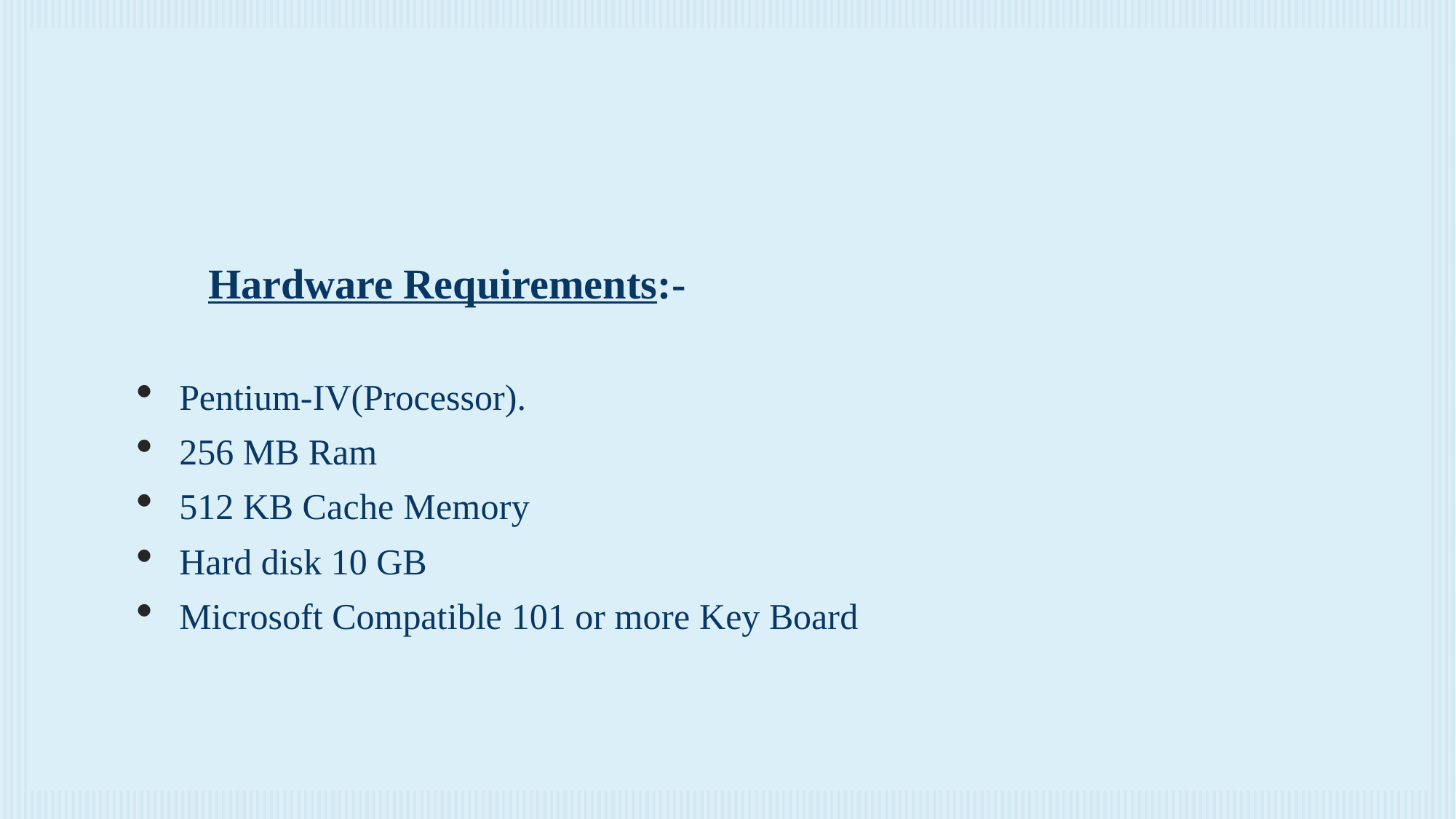

Hardware Requirements:-

Pentium-IV(Processor).
256 MB Ram
512 KB Cache Memory
Hard disk 10 GB
Microsoft Compatible 101 or more Key Board